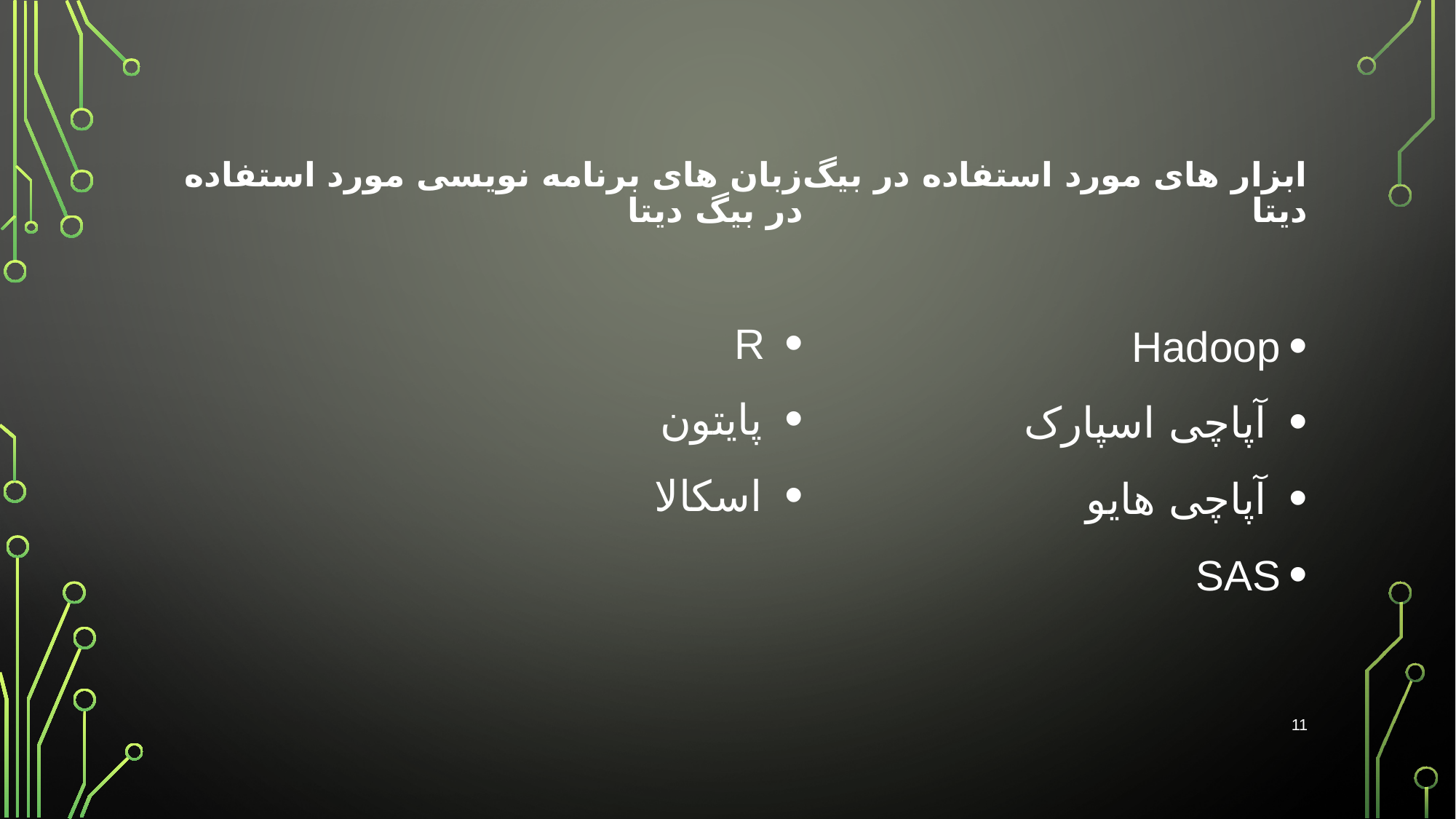

#
ابزار های مورد استفاده در بیگ دیتا
زبان های برنامه نویسی مورد استفاده در بیگ دیتا
 R
 پایتون
 اسکالا
Hadoop
 آپاچی اسپارک
 آپاچی هایو
SAS
11